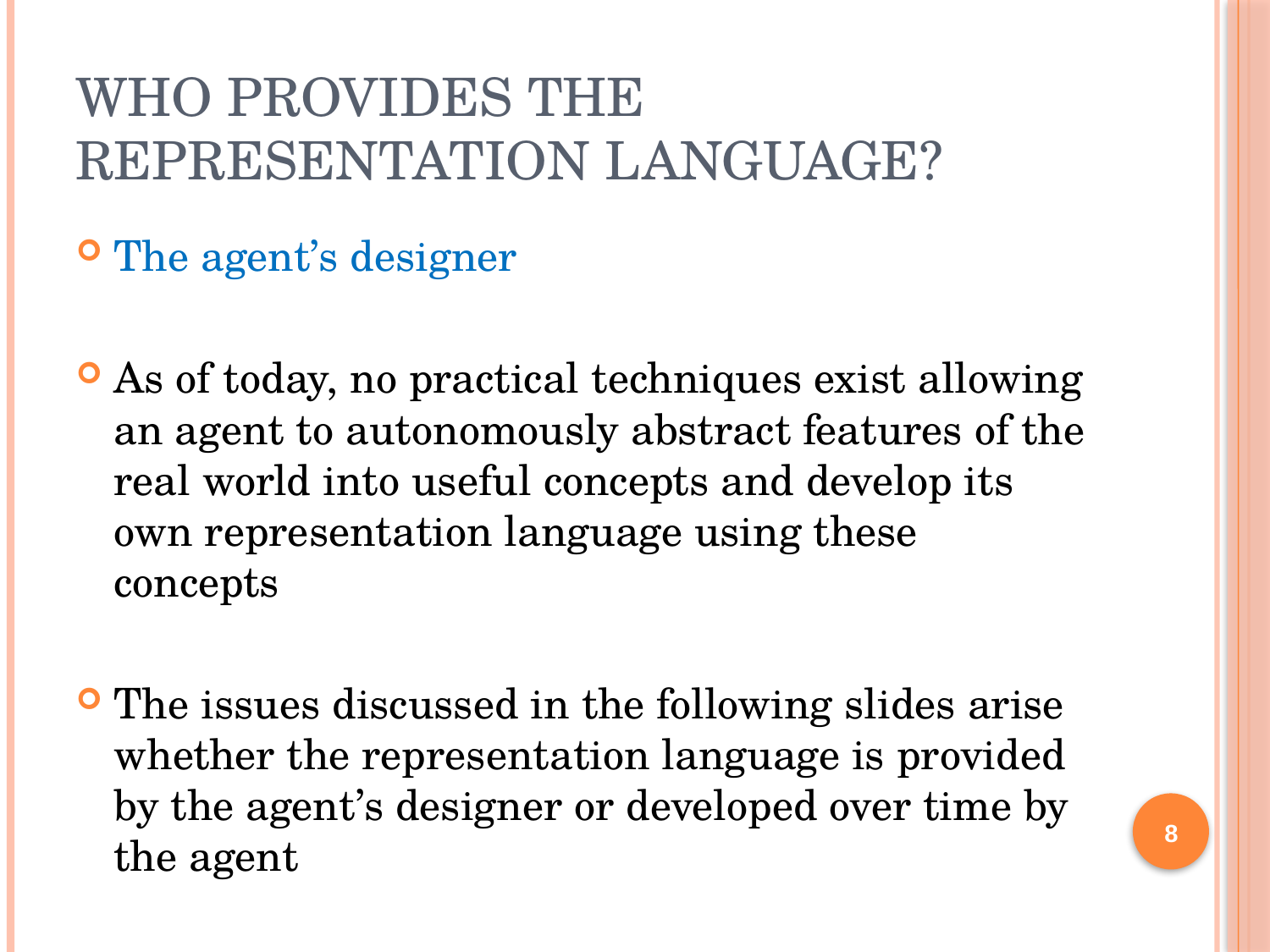

# Who provides the representation language?
The agent’s designer

As of today, no practical techniques exist allowing an agent to autonomously abstract features of the real world into useful concepts and develop its own representation language using these concepts

The issues discussed in the following slides arise whether the representation language is provided by the agent’s designer or developed over time by the agent
8